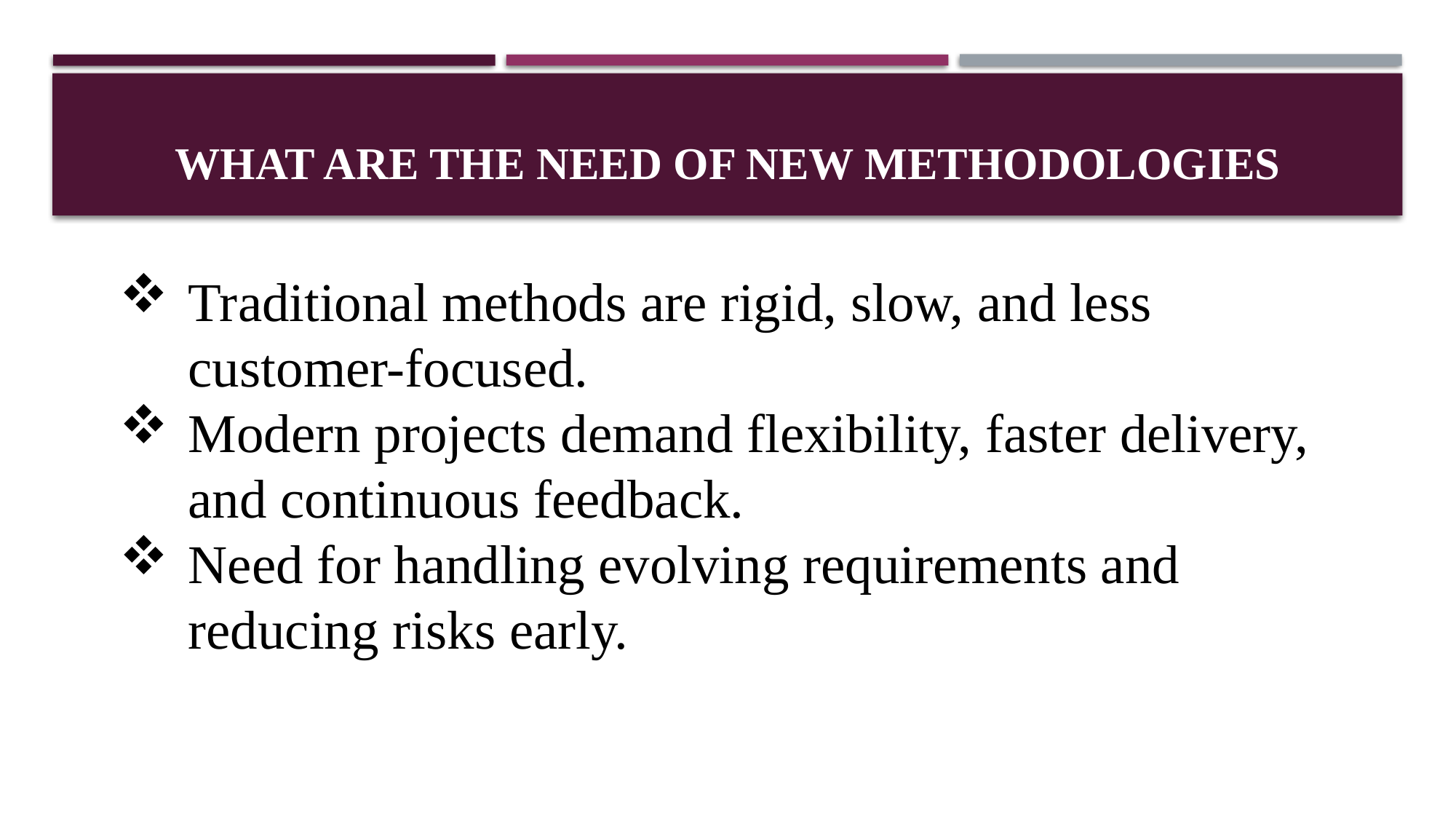

# What are the need of New Methodologies
Traditional methods are rigid, slow, and less customer-focused.
Modern projects demand flexibility, faster delivery,
     and continuous feedback.
Need for handling evolving requirements and reducing risks early.